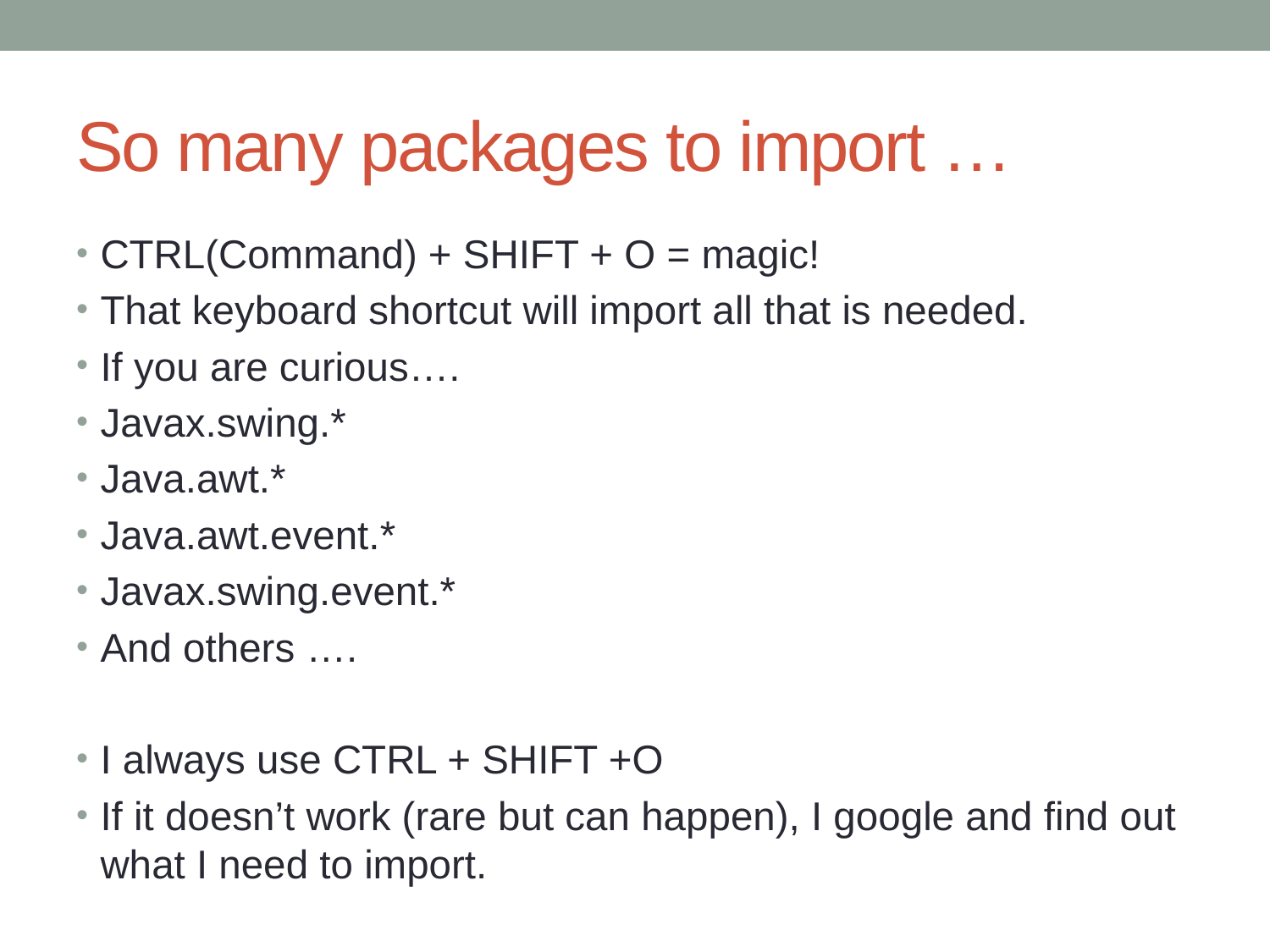

# So many packages to import …
CTRL(Command) + SHIFT + O = magic!
That keyboard shortcut will import all that is needed.
If you are curious….
Javax.swing.*
Java.awt.*
Java.awt.event.*
Javax.swing.event.*
And others ….

I always use CTRL + SHIFT +O
If it doesn’t work (rare but can happen), I google and find out what I need to import.